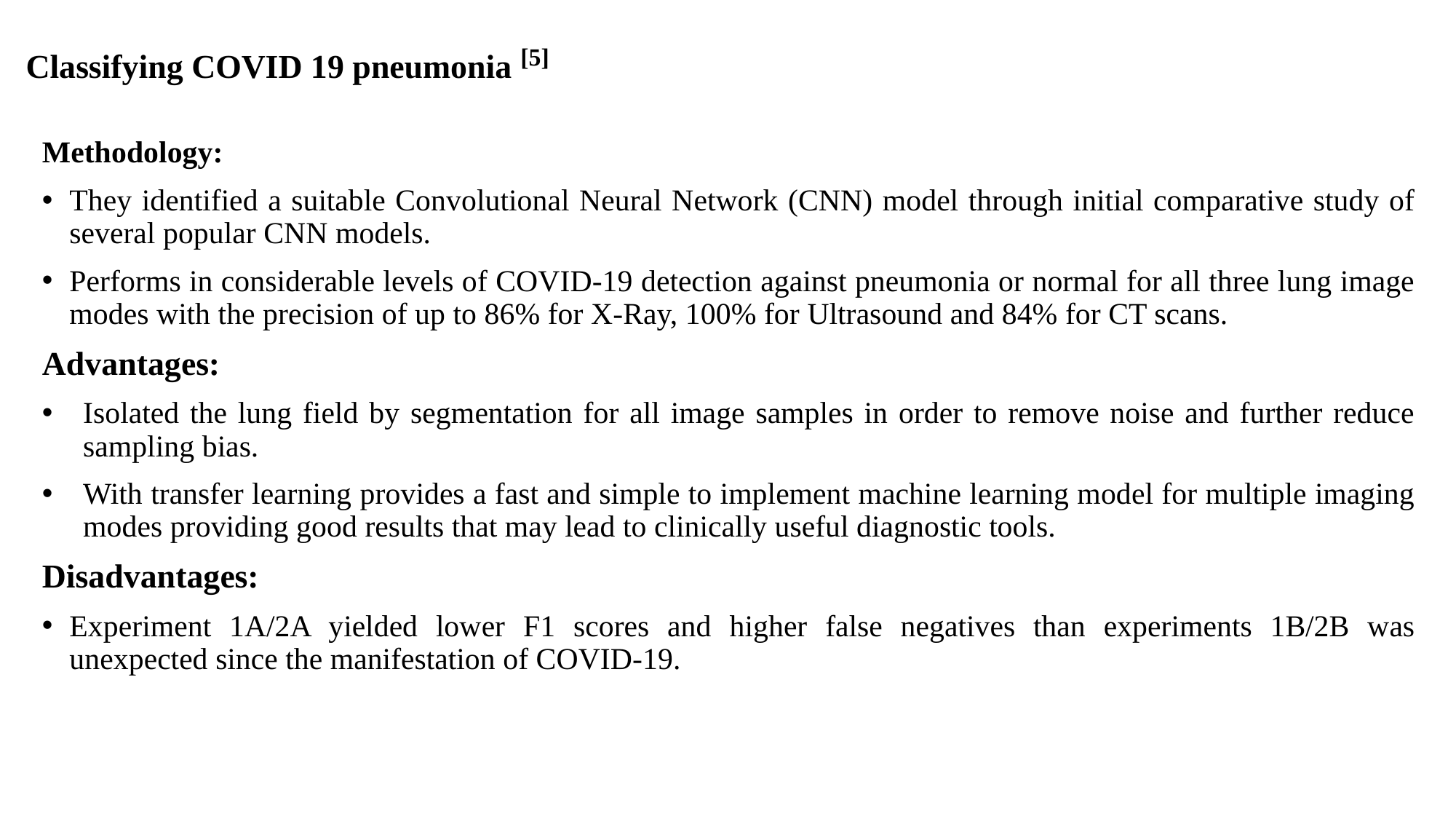

# Classifying COVID 19 pneumonia [5]
Methodology:
They identified a suitable Convolutional Neural Network (CNN) model through initial comparative study of several popular CNN models.
Performs in considerable levels of COVID-19 detection against pneumonia or normal for all three lung image modes with the precision of up to 86% for X-Ray, 100% for Ultrasound and 84% for CT scans.
Advantages:
Isolated the lung field by segmentation for all image samples in order to remove noise and further reduce sampling bias.
With transfer learning provides a fast and simple to implement machine learning model for multiple imaging modes providing good results that may lead to clinically useful diagnostic tools.
Disadvantages:
Experiment 1A/2A yielded lower F1 scores and higher false negatives than experiments 1B/2B was unexpected since the manifestation of COVID-19.